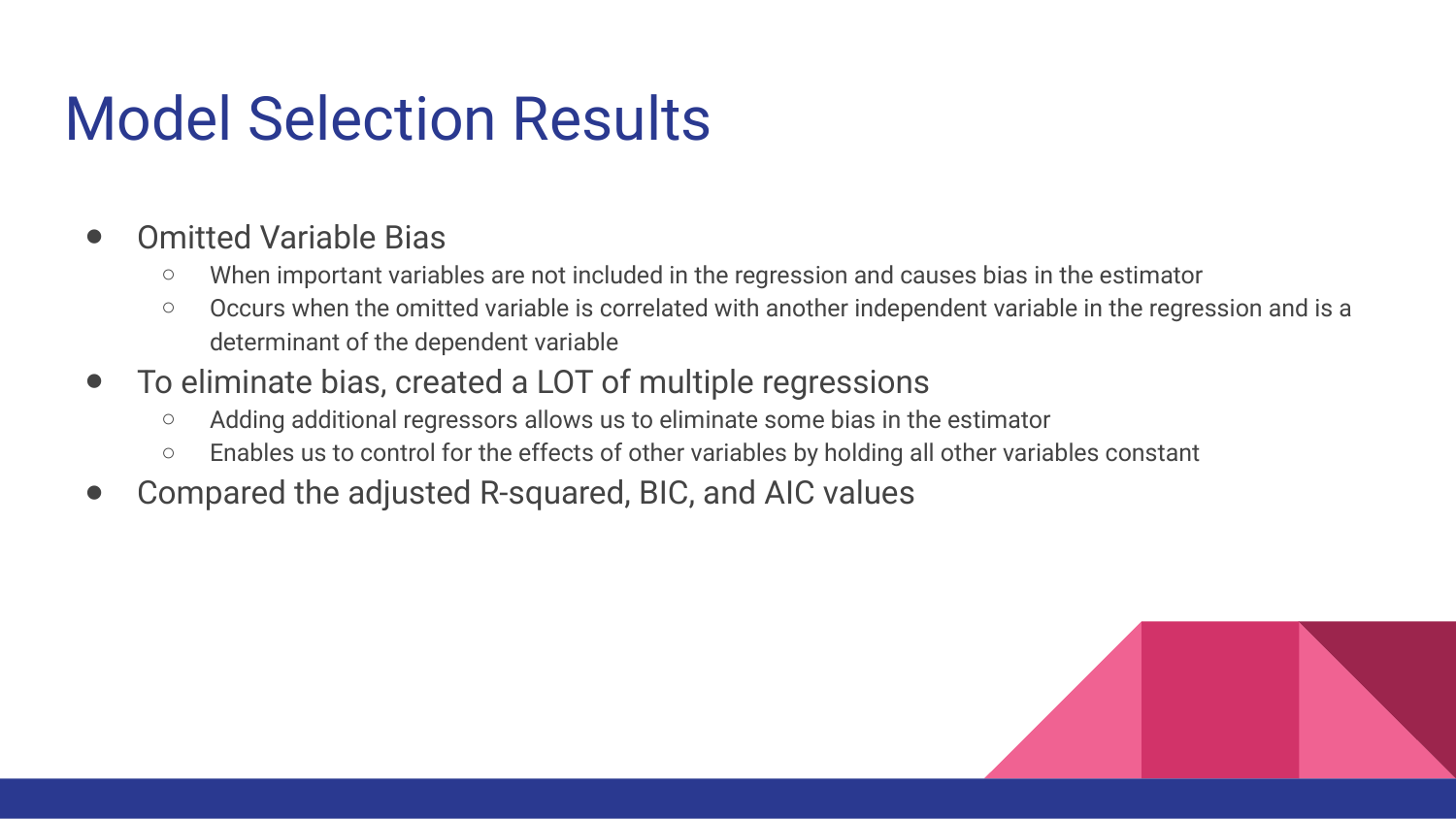

# Model Selection Results
Omitted Variable Bias
When important variables are not included in the regression and causes bias in the estimator
Occurs when the omitted variable is correlated with another independent variable in the regression and is a determinant of the dependent variable
To eliminate bias, created a LOT of multiple regressions
Adding additional regressors allows us to eliminate some bias in the estimator
Enables us to control for the effects of other variables by holding all other variables constant
Compared the adjusted R-squared, BIC, and AIC values